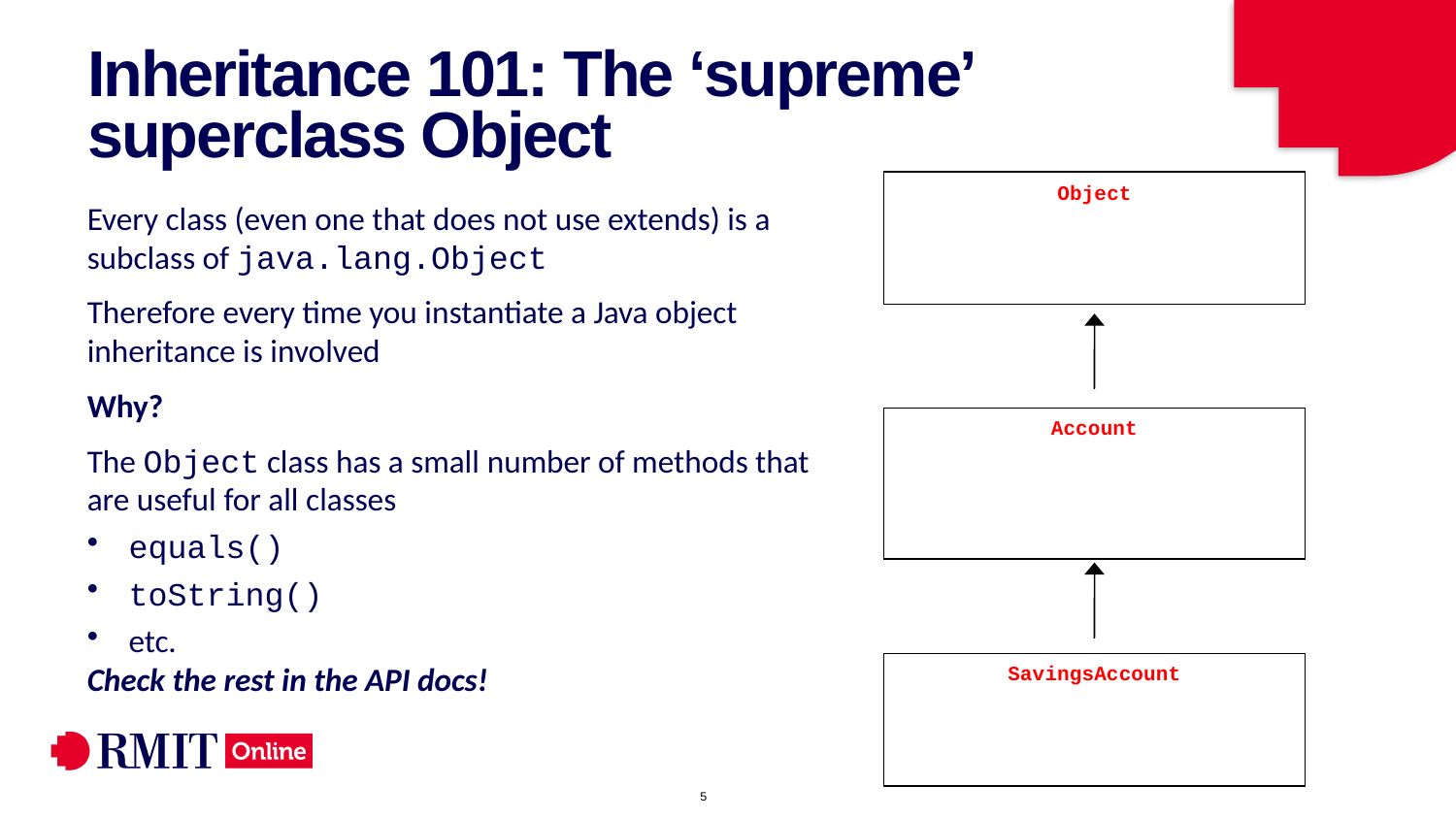

# Inheritance 101: The ‘supreme’ superclass Object
Object

Account

SavingsAccount
Every class (even one that does not use extends) is a subclass of java.lang.Object
Therefore every time you instantiate a Java object inheritance is involved
Why?
The Object class has a small number of methods that are useful for all classes
 equals()
 toString()
 etc.
Check the rest in the API docs!